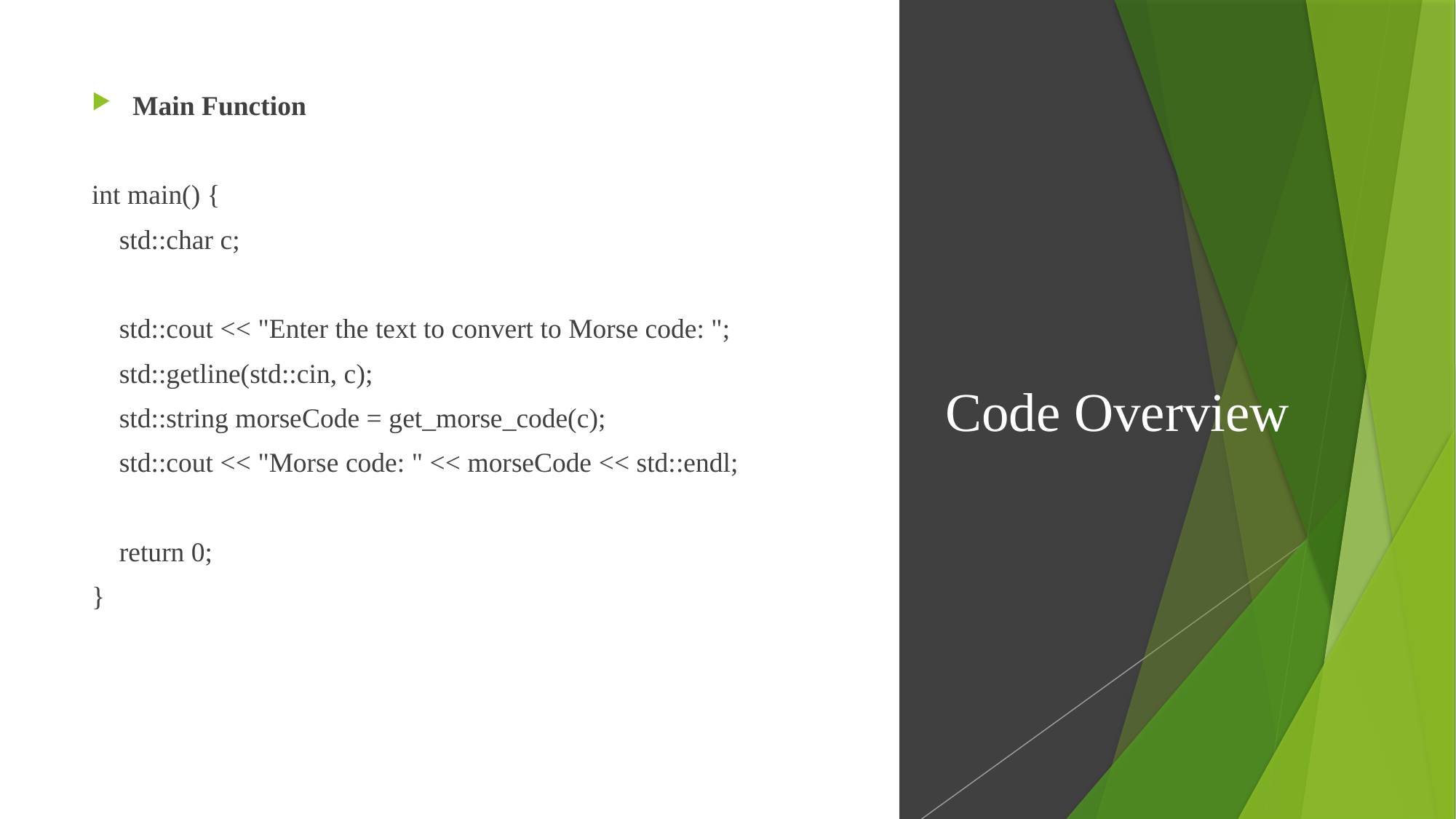

Main Function

int main() {
    std::char c;

    std::cout << "Enter the text to convert to Morse code: ";
    std::getline(std::cin, c);
    std::string morseCode = get_morse_code(c);
    std::cout << "Morse code: " << morseCode << std::endl;

    return 0;
}

# Code Overview